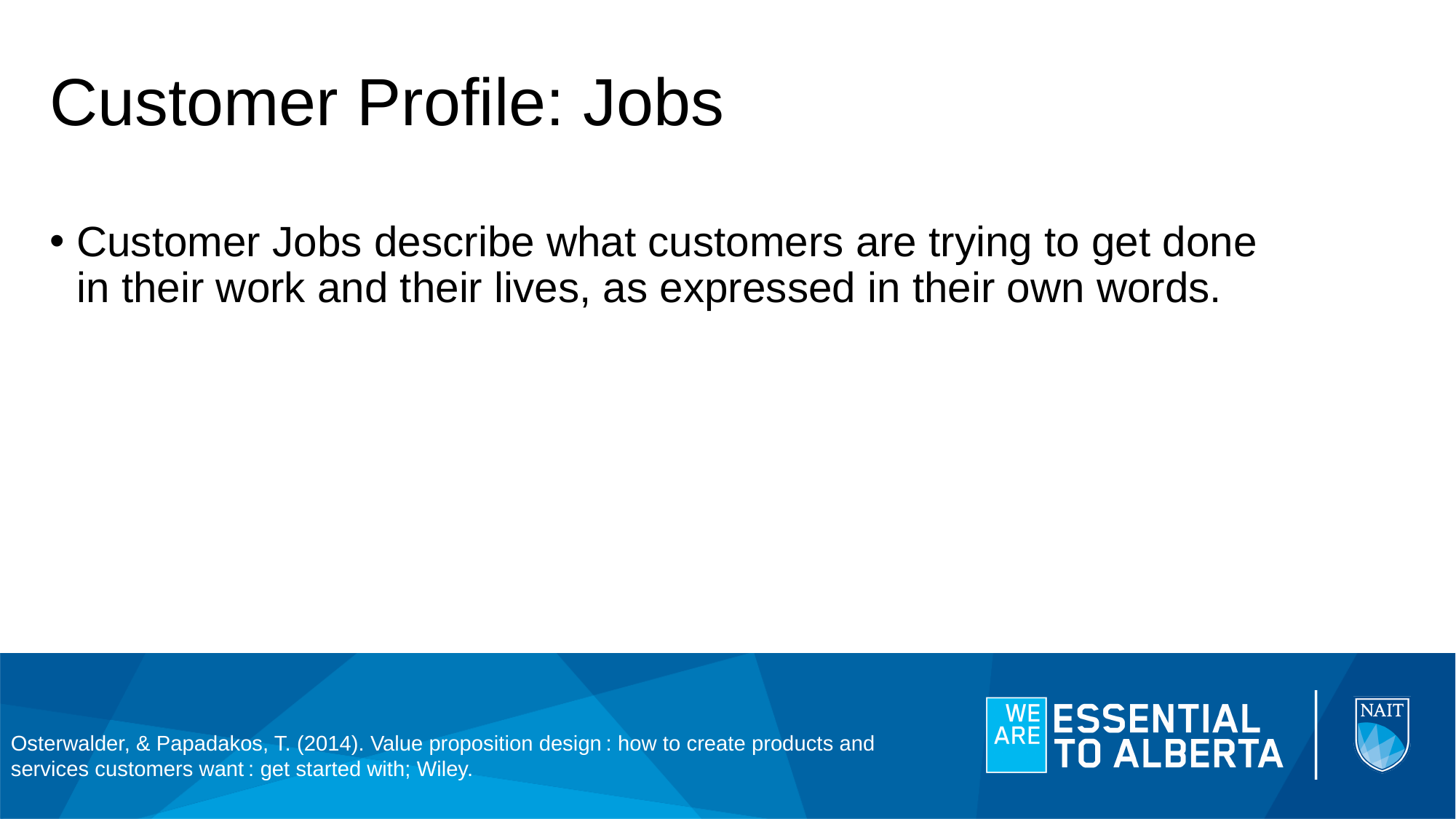

# Customer Profile: Jobs
Customer Jobs describe what customers are trying to get done in their work and their lives, as expressed in their own words.
Osterwalder, & Papadakos, T. (2014). Value proposition design : how to create products and 	services customers want : get started with; Wiley.